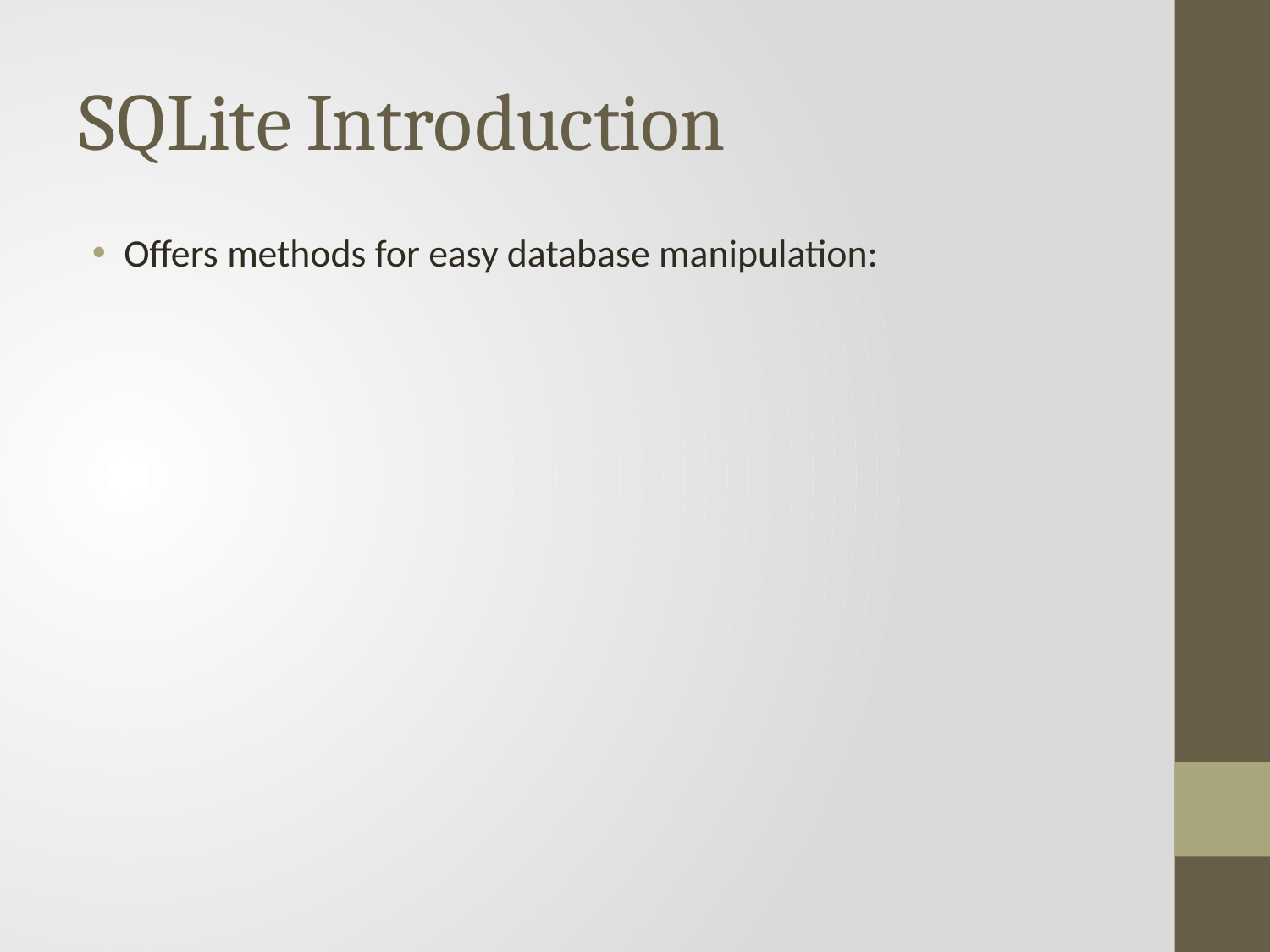

# SQLite Introduction
Offers methods for easy database manipulation: